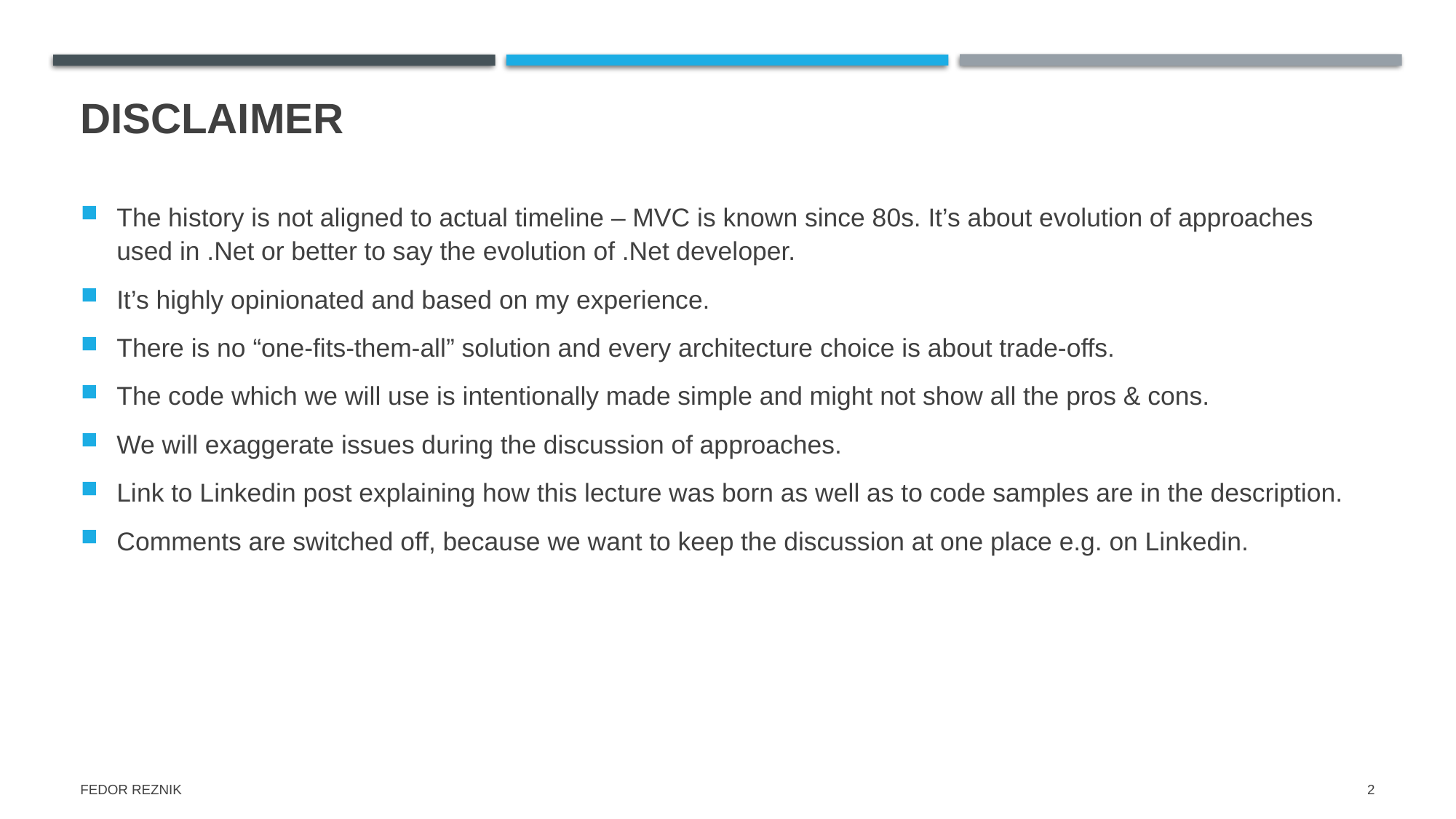

# Disclaimer
The history is not aligned to actual timeline – MVC is known since 80s. It’s about evolution of approaches used in .Net or better to say the evolution of .Net developer.
It’s highly opinionated and based on my experience.
There is no “one-fits-them-all” solution and every architecture choice is about trade-offs.
The code which we will use is intentionally made simple and might not show all the pros & cons.
We will exaggerate issues during the discussion of approaches.
Link to Linkedin post explaining how this lecture was born as well as to code samples are in the description.
Comments are switched off, because we want to keep the discussion at one place e.g. on Linkedin.

Fedor Reznik
2